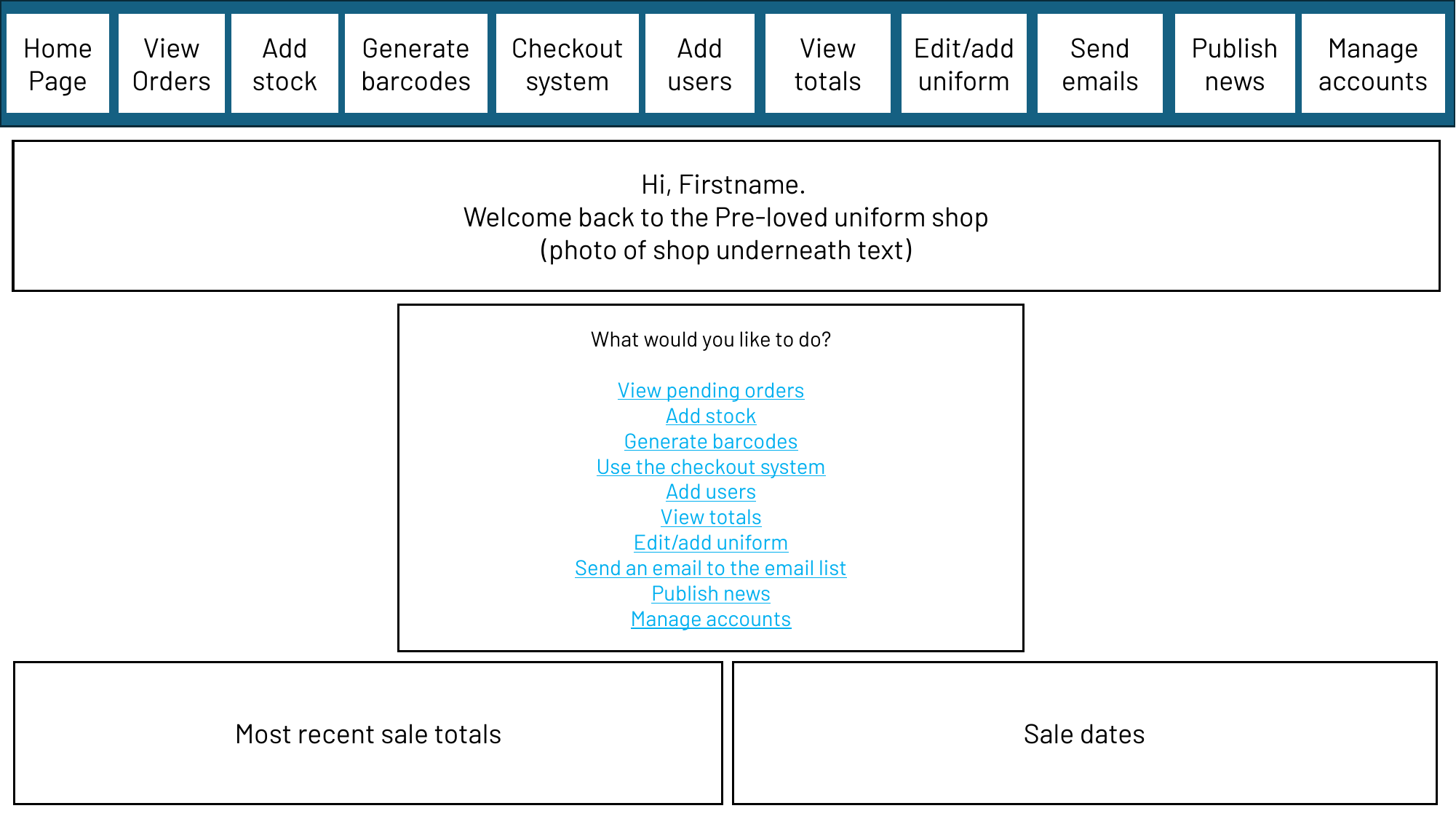

Home Page
View Orders
Add stock
Generate barcodes
Checkout system
Add users
View totals
Edit/add uniform
Send emails
Publish news
Manage accounts
Hi, Firstname.
Welcome back to the Pre-loved uniform shop
(photo of shop underneath text)
What would you like to do?

View pending orders
Add stock
Generate barcodes
Use the checkout system
Add users
View totals
Edit/add uniform
Send an email to the email list
Publish news
Manage accounts
Most recent sale totals
Sale dates